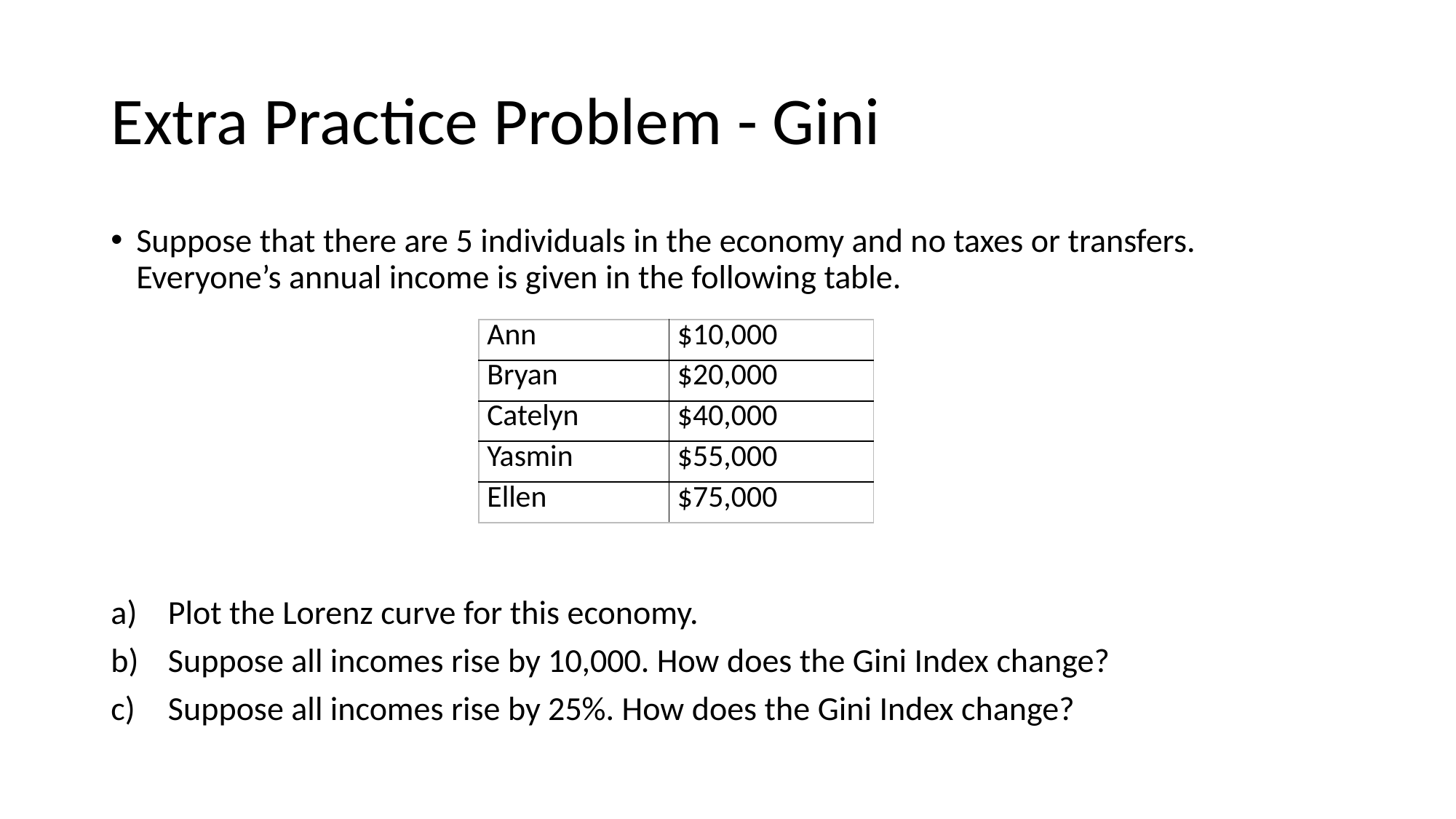

# Extra Practice Problem - Gini
Suppose that there are 5 individuals in the economy and no taxes or transfers. Everyone’s annual income is given in the following table.

Plot the Lorenz curve for this economy.
Suppose all incomes rise by 10,000. How does the Gini Index change?
Suppose all incomes rise by 25%. How does the Gini Index change?
| Ann | $10,000 |
| --- | --- |
| Bryan | $20,000 |
| Catelyn | $40,000 |
| Yasmin | $55,000 |
| Ellen | $75,000 |